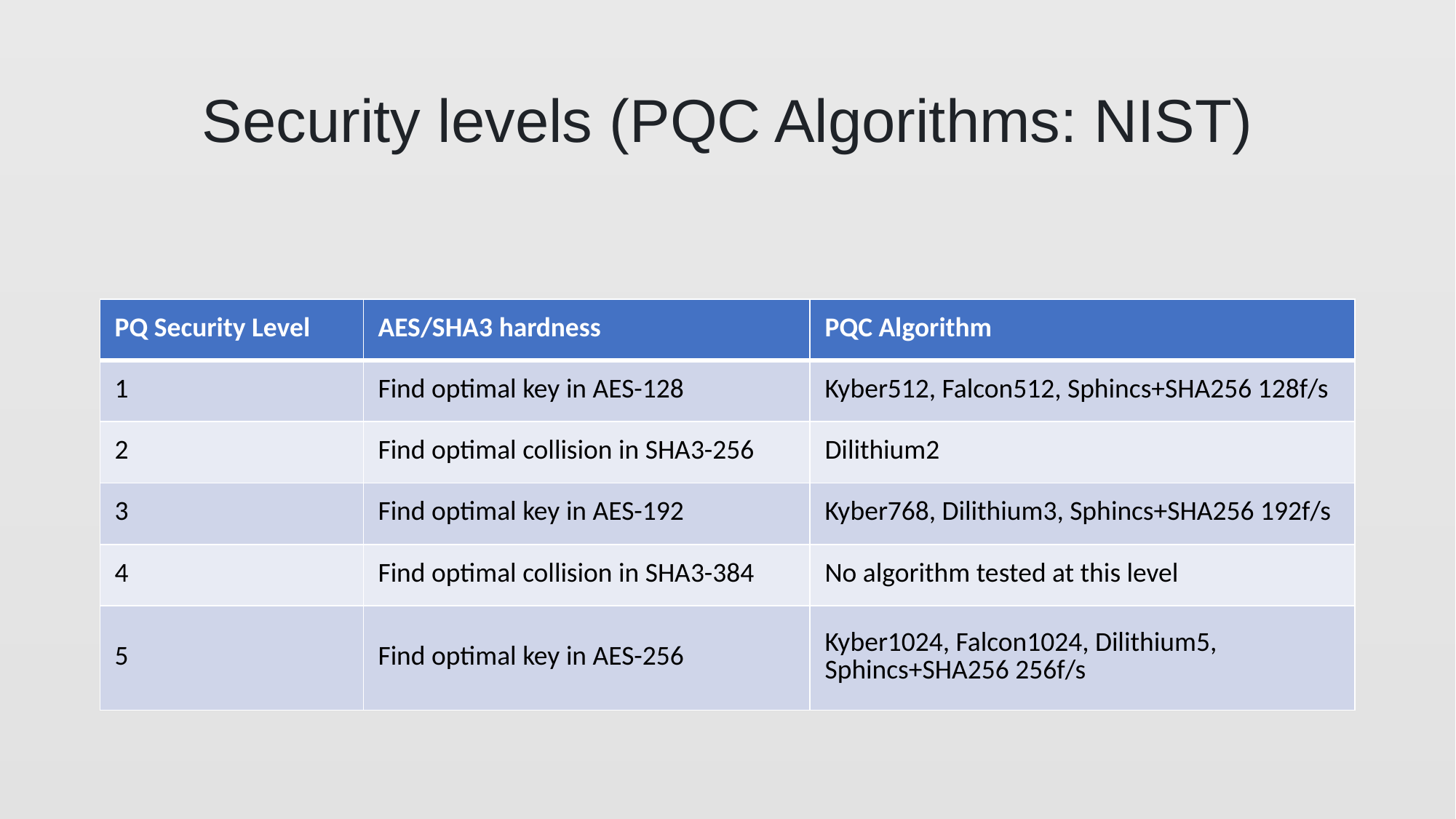

# Security levels (PQC Algorithms: NIST)
| PQ Security Level | AES/SHA3 hardness | PQC Algorithm |
| --- | --- | --- |
| 1 | Find optimal key in AES-128 | Kyber512, Falcon512, Sphincs+SHA256 128f/s |
| 2 | Find optimal collision in SHA3-256 | Dilithium2 |
| 3 | Find optimal key in AES-192 | Kyber768, Dilithium3, Sphincs+SHA256 192f/s |
| 4 | Find optimal collision in SHA3-384 | No algorithm tested at this level |
| 5 | Find optimal key in AES-256 | Kyber1024, Falcon1024, Dilithium5, Sphincs+SHA256 256f/s |